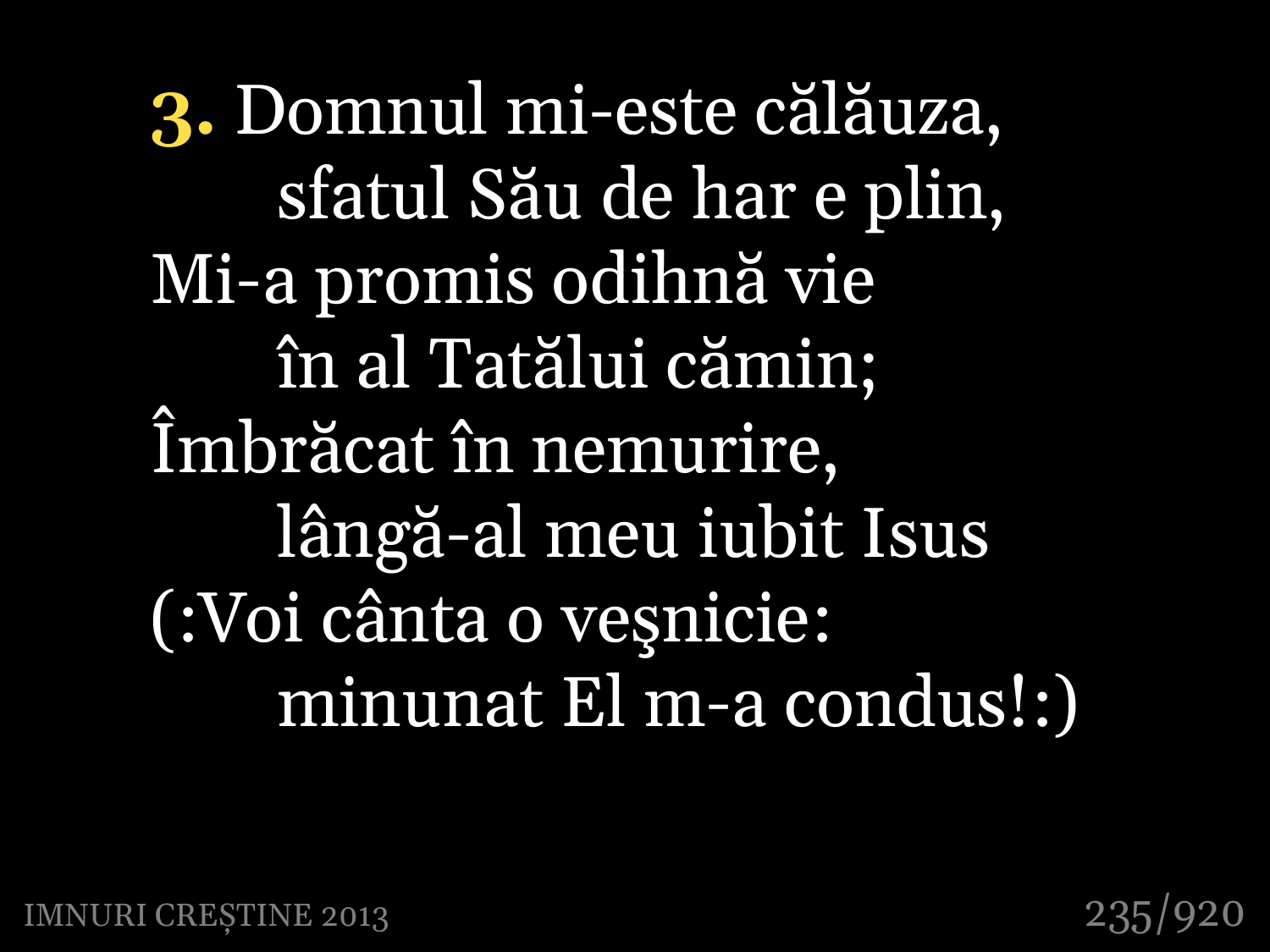

3. Domnul mi-este călăuza,
	sfatul Său de har e plin,
Mi-a promis odihnă vie
	în al Tatălui cămin;
Îmbrăcat în nemurire,
	lângă-al meu iubit Isus
(:Voi cânta o veşnicie:
	minunat El m-a condus!:)
235/920
IMNURI CREȘTINE 2013